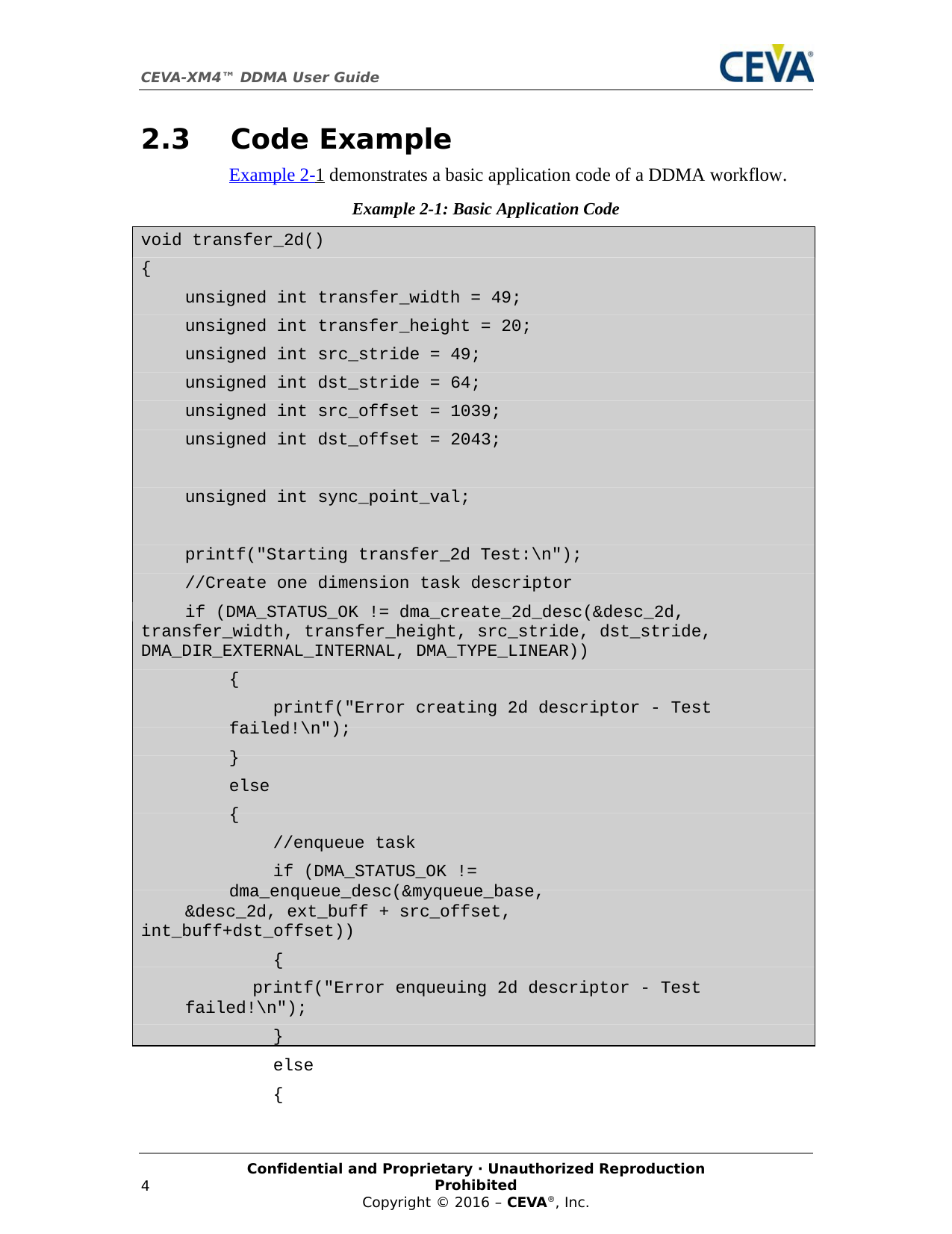

CEVA-XM4™ DDMA User Guide

2.3	Code Example
Example 2-1 demonstrates a basic application code of a DDMA workflow.
Example 2-1: Basic Application Code
void  transfer_2d()
{
unsigned  int  transfer_width  =  49; unsigned  int  transfer_height  =  20; unsigned  int  src_stride  =  49; unsigned  int  dst_stride  =  64; unsigned  int  src_offset  =  1039; unsigned  int  dst_offset  =  2043;
unsigned  int  sync_point_val; printf("Starting  transfer_2d  Test:\n");
//Create  one  dimension  task  descriptor
if  (DMA_STATUS_OK  !=  dma_create_2d_desc(&desc_2d, transfer_width,  transfer_height,  src_stride,  dst_stride, DMA_DIR_EXTERNAL_INTERNAL,  DMA_TYPE_LINEAR))
{
printf("Error  creating  2d  descriptor  -  Test  failed!\n");
}
else
{
//enqueue  task
if  (DMA_STATUS_OK  !=  dma_enqueue_desc(&myqueue_base,
&desc_2d,  ext_buff  +  src_offset,  int_buff+dst_offset))
{
printf("Error  enqueuing  2d  descriptor  -  Test
failed!\n");
}
else
{

Confidential and Proprietary · Unauthorized Reproduction Prohibited
Copyright © 2016 – CEVA®, Inc.
4